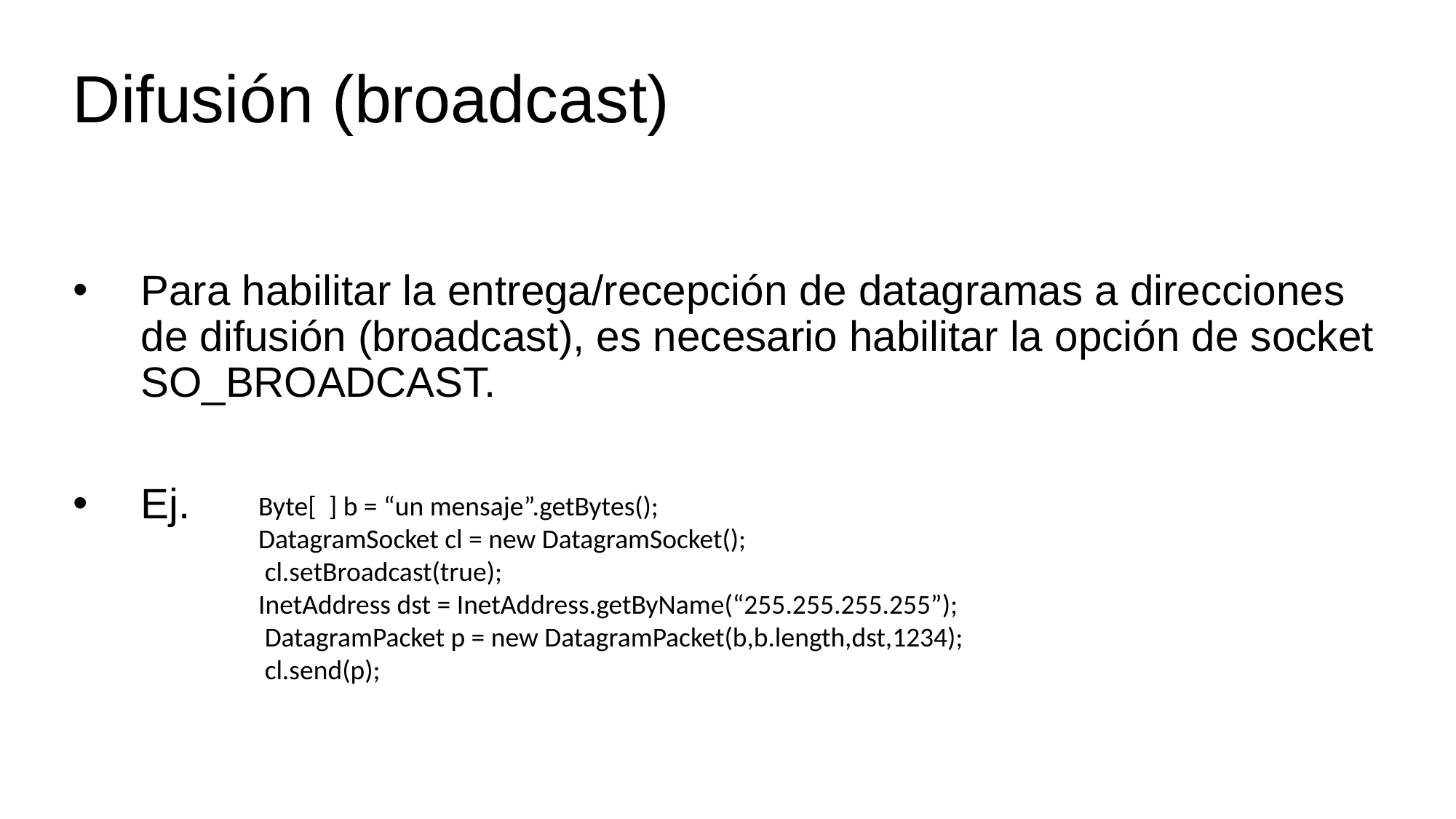

Difusión (broadcast)
Para habilitar la entrega/recepción de datagramas a direcciones de difusión (broadcast), es necesario habilitar la opción de socket SO_BROADCAST.

Ej.
Byte[  ] b = “un mensaje”.getBytes();
DatagramSocket cl = new DatagramSocket();
 cl.setBroadcast(true);
InetAddress dst = InetAddress.getByName(“255.255.255.255”);
 DatagramPacket p = new DatagramPacket(b,b.length,dst,1234);
 cl.send(p);